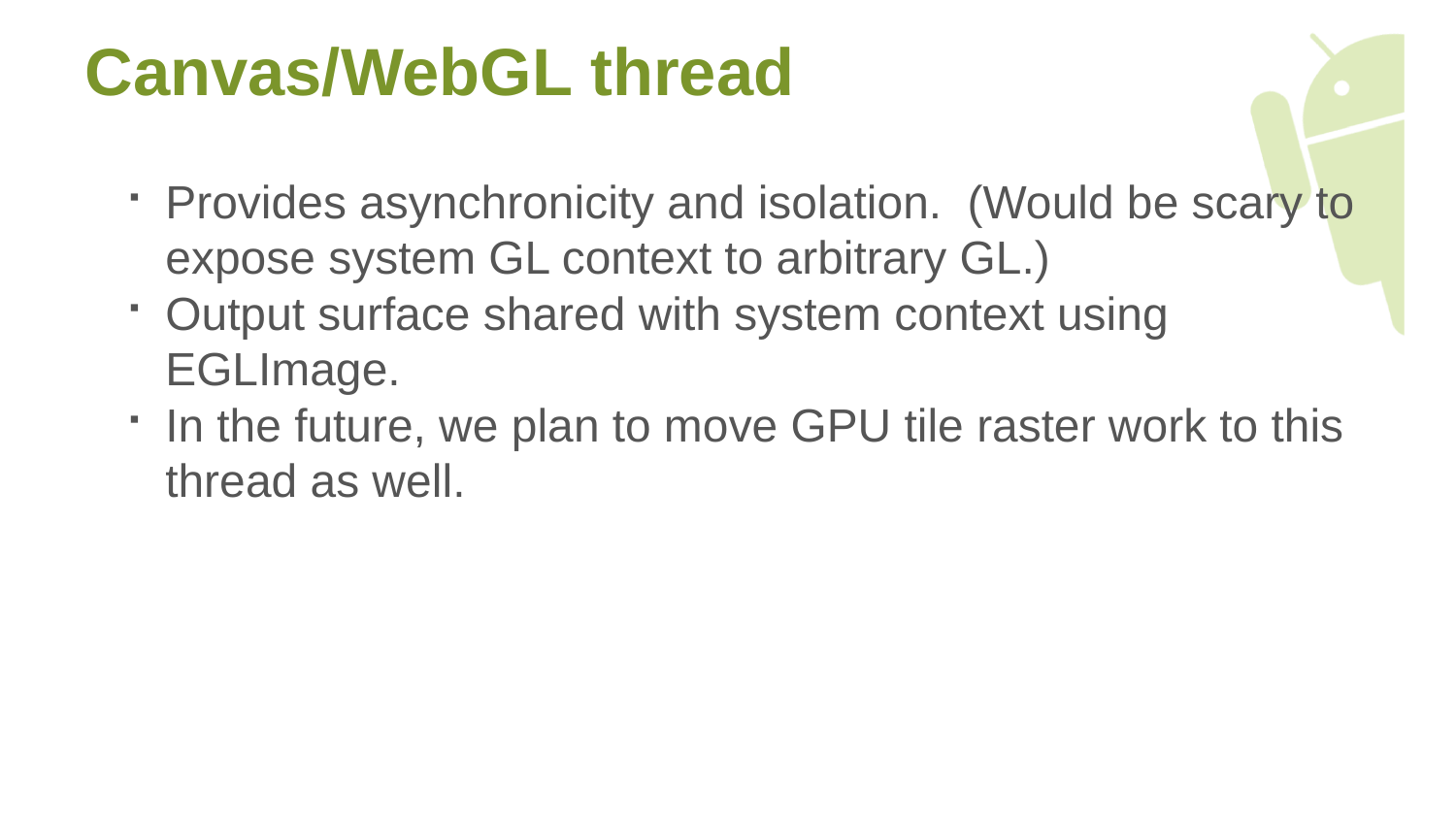

# Canvas/WebGL thread

Provides asynchronicity and isolation.  (Would be scary to expose system GL context to arbitrary GL.)
Output surface shared with system context using EGLImage.
In the future, we plan to move GPU tile raster work to this thread as well.